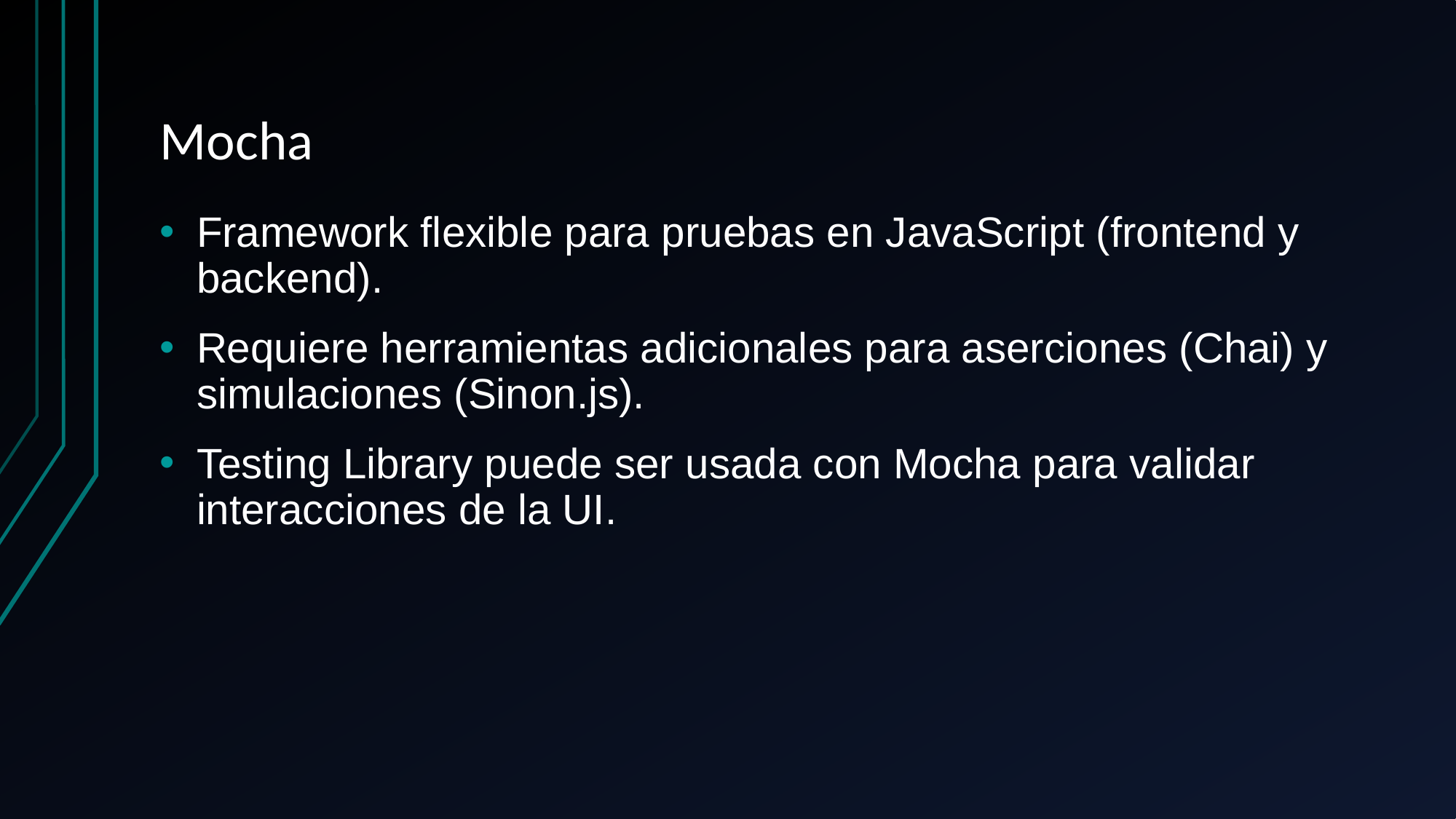

# Mocha
Framework flexible para pruebas en JavaScript (frontend y backend).
Requiere herramientas adicionales para aserciones (Chai) y simulaciones (Sinon.js).
Testing Library puede ser usada con Mocha para validar interacciones de la UI.